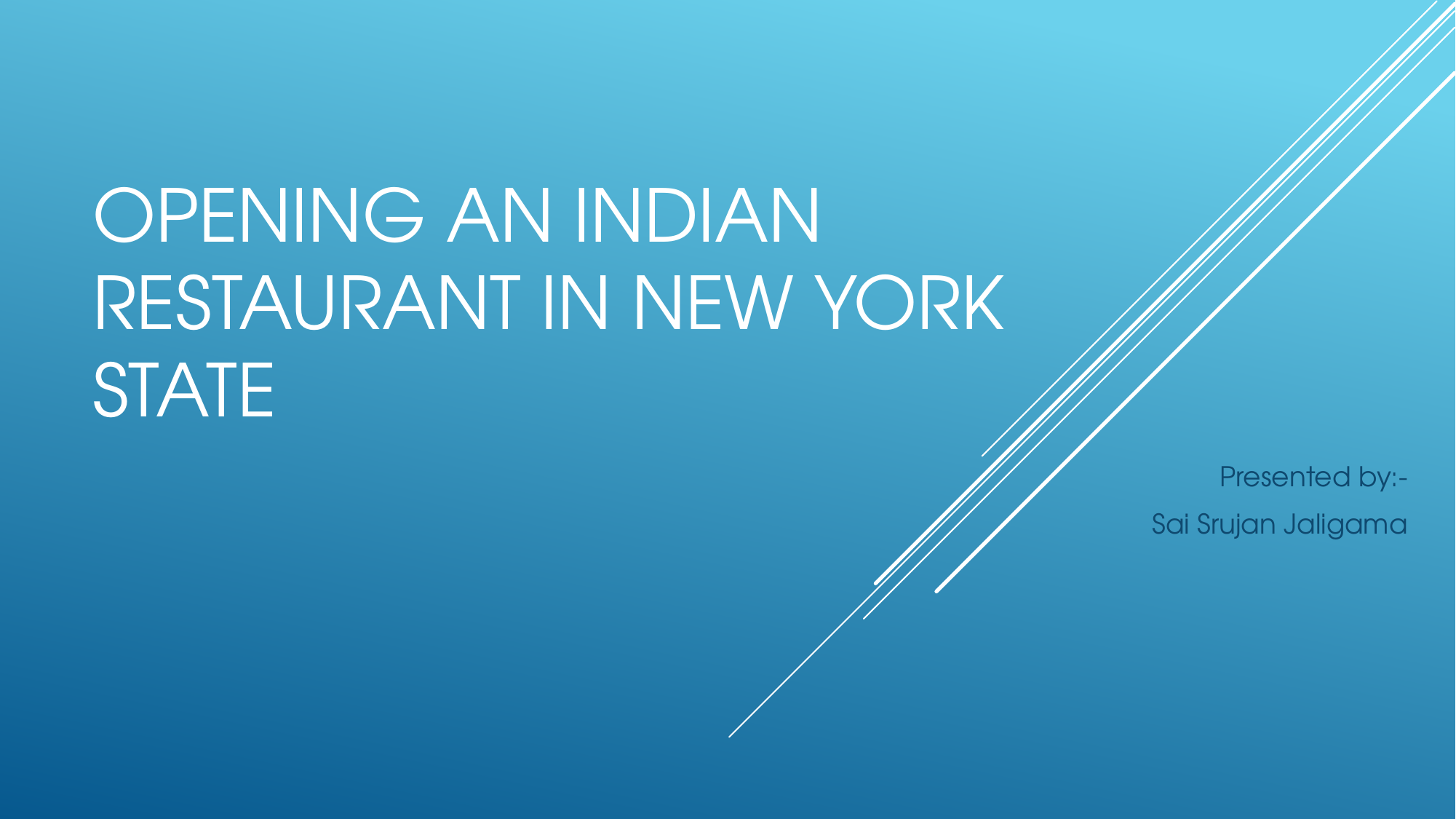

# Opening an Indian Restaurant in New York State
Presented by:-
Sai Srujan Jaligama